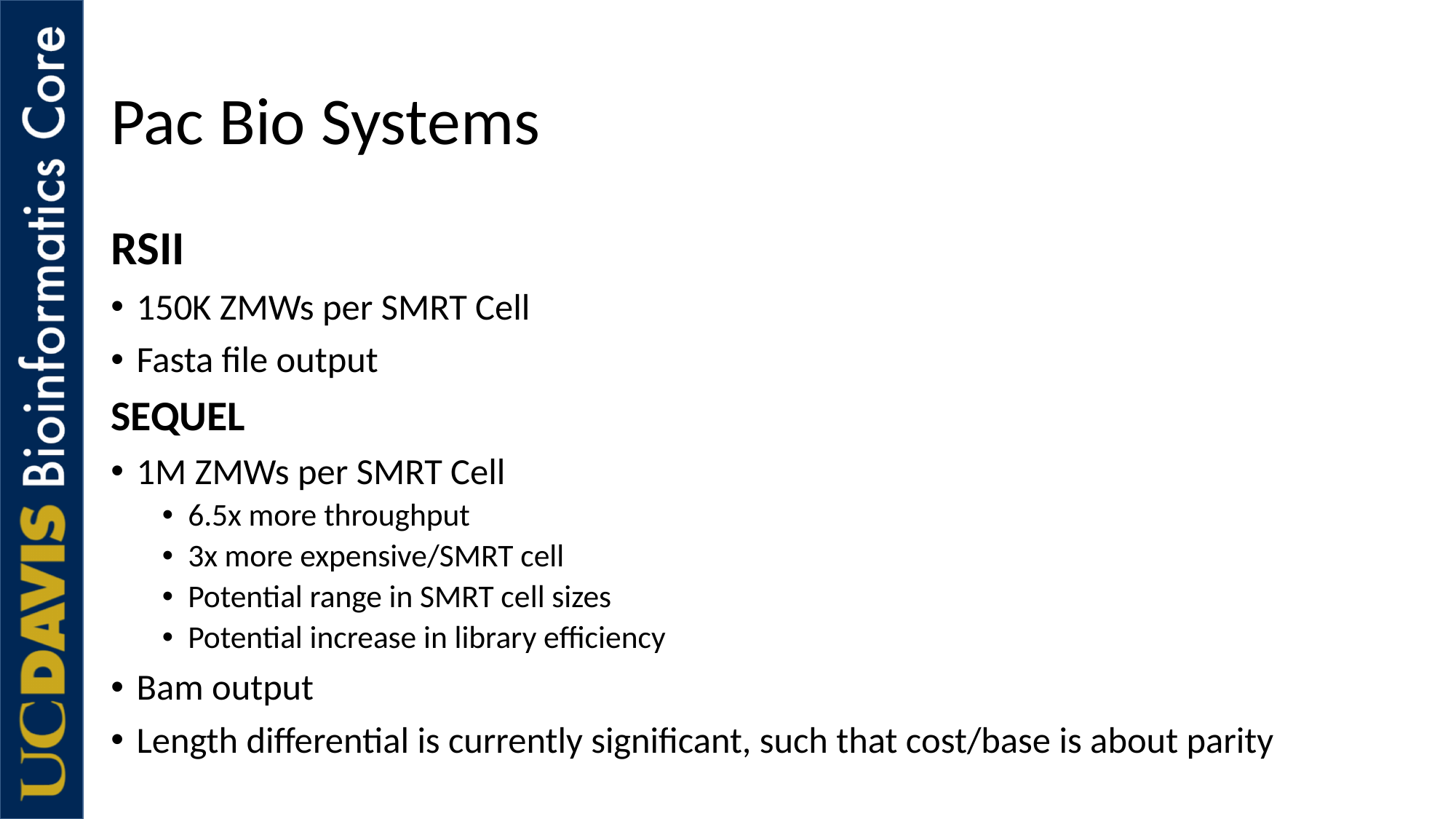

# Pac Bio Systems
RSII
150K ZMWs per SMRT Cell
Fasta file output
SEQUEL
1M ZMWs per SMRT Cell
6.5x more throughput
3x more expensive/SMRT cell
Potential range in SMRT cell sizes
Potential increase in library efficiency
Bam output
Length differential is currently significant, such that cost/base is about parity